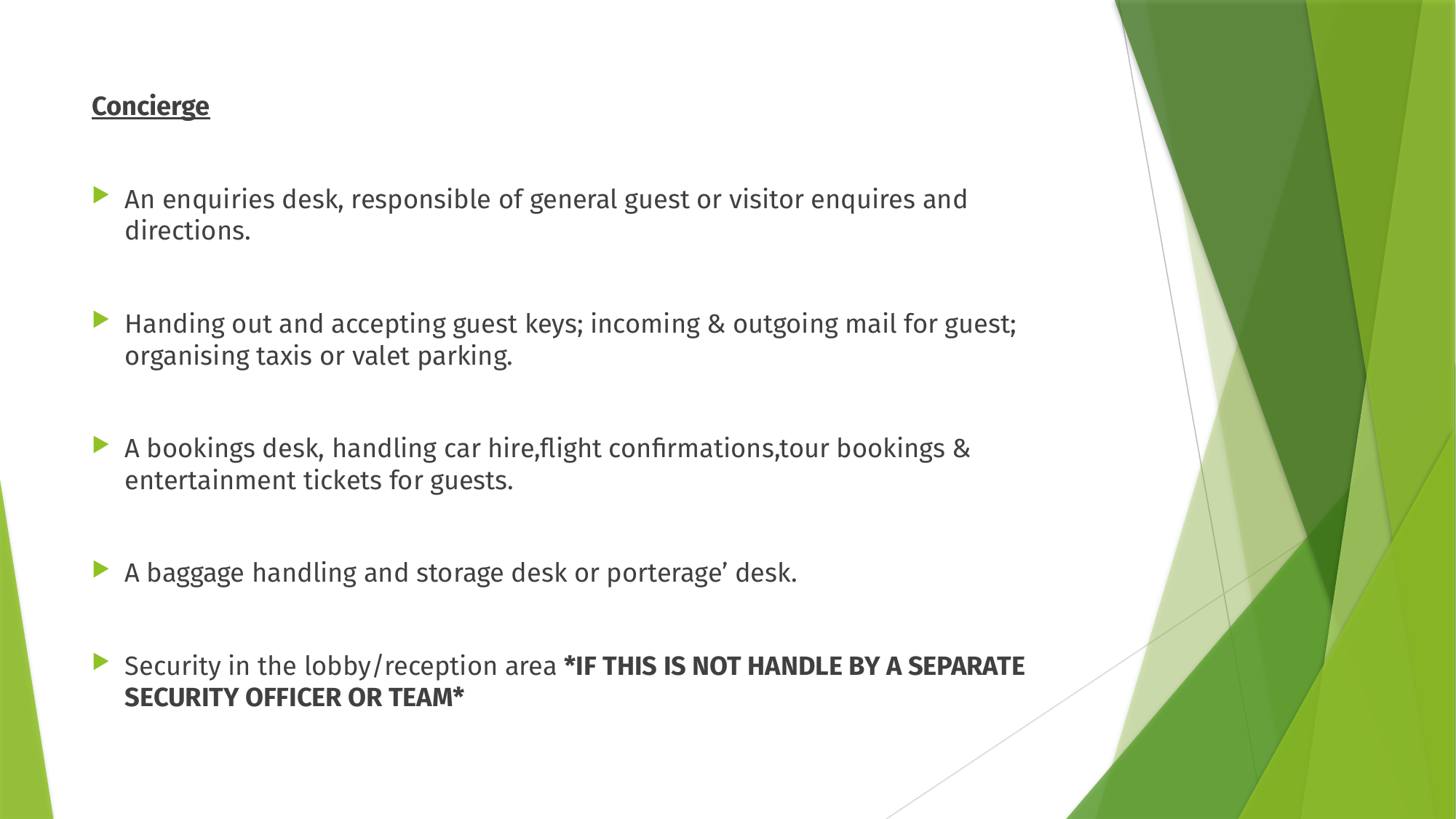

Concierge

An enquiries desk, responsible of general guest or visitor enquires and directions.

Handing out and accepting guest keys; incoming & outgoing mail for guest; organising taxis or valet parking.

A bookings desk, handling car hire,flight confirmations,tour bookings & entertainment tickets for guests.

A baggage handling and storage desk or porterage’ desk.

Security in the lobby/reception area *IF THIS IS NOT HANDLE BY A SEPARATE SECURITY OFFICER OR TEAM*